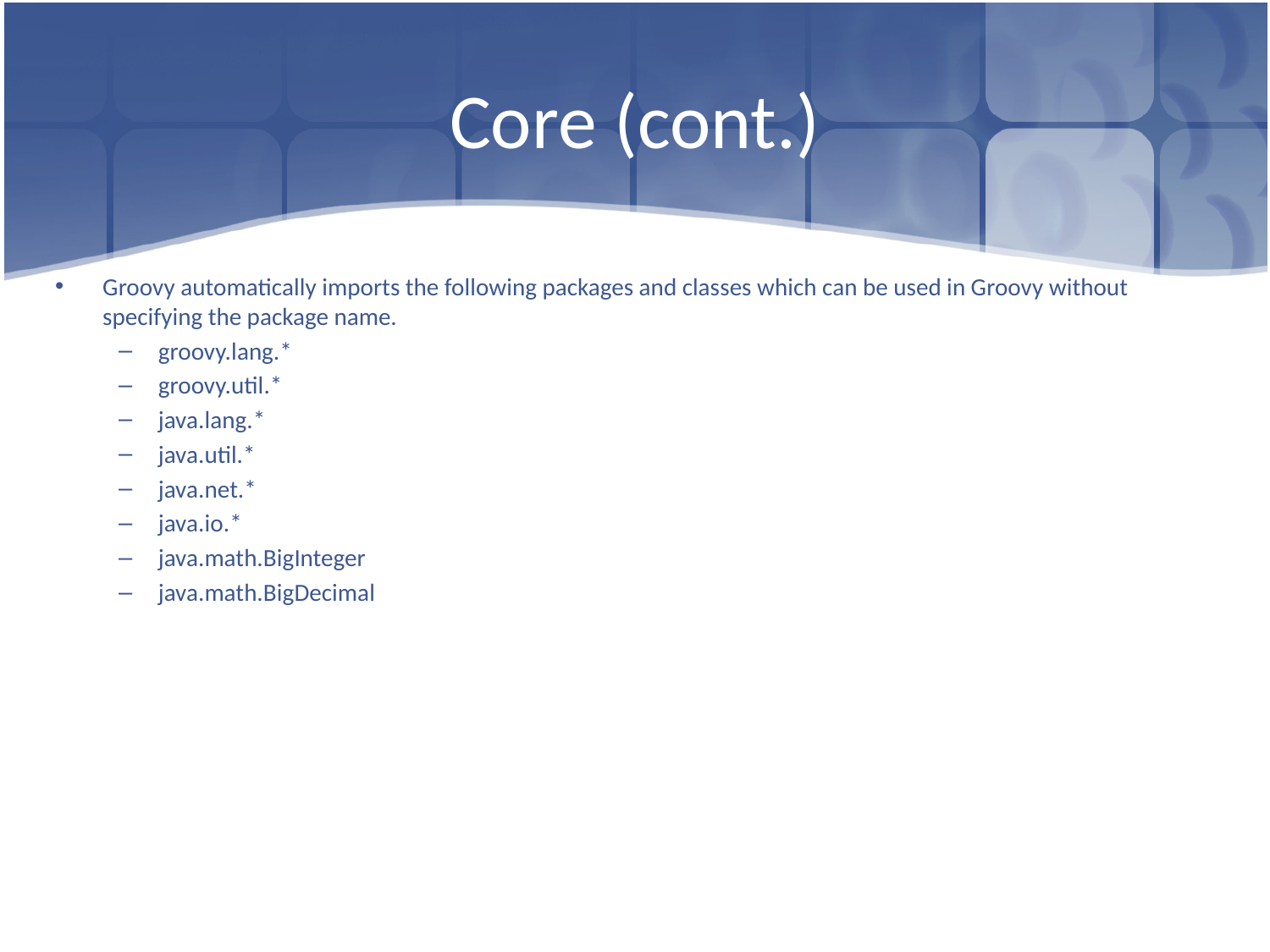

# Core (cont.)
Groovy automatically imports the following packages and classes which can be used in Groovy without specifying the package name.
groovy.lang.*
groovy.util.*
java.lang.*
java.util.*
java.net.*
java.io.*
java.math.BigInteger
java.math.BigDecimal